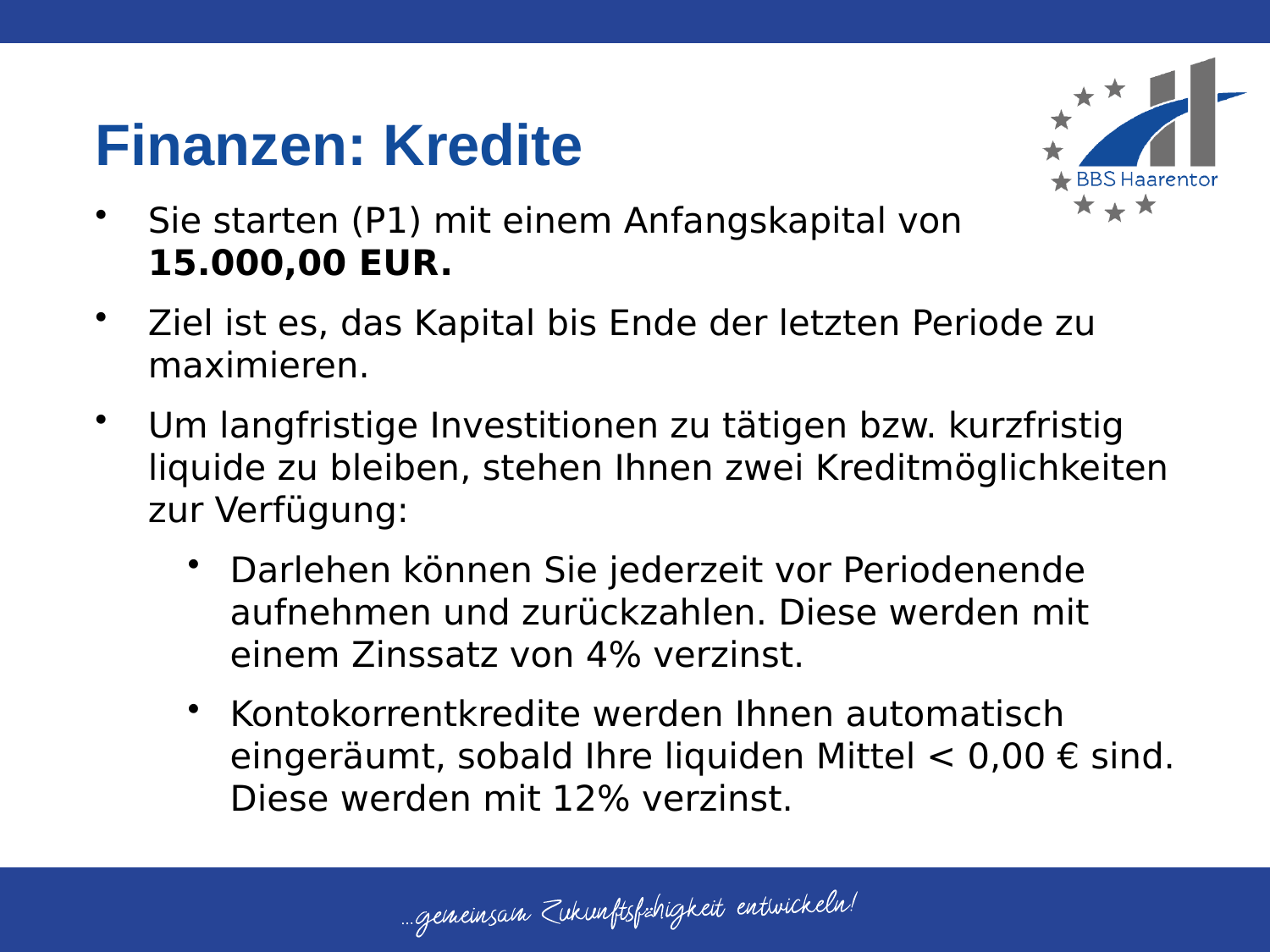

Finanzen: Kredite
Sie starten (P1) mit einem Anfangskapital von
15.000,00 EUR.
Ziel ist es, das Kapital bis Ende der letzten Periode zu maximieren.
Um langfristige Investitionen zu tätigen bzw. kurzfristig liquide zu bleiben, stehen Ihnen zwei Kreditmöglichkeiten zur Verfügung:
Darlehen können Sie jederzeit vor Periodenende aufnehmen und zurückzahlen. Diese werden mit einem Zinssatz von 4% verzinst.
Kontokorrentkredite werden Ihnen automatisch eingeräumt, sobald Ihre liquiden Mittel < 0,00 € sind. Diese werden mit 12% verzinst.